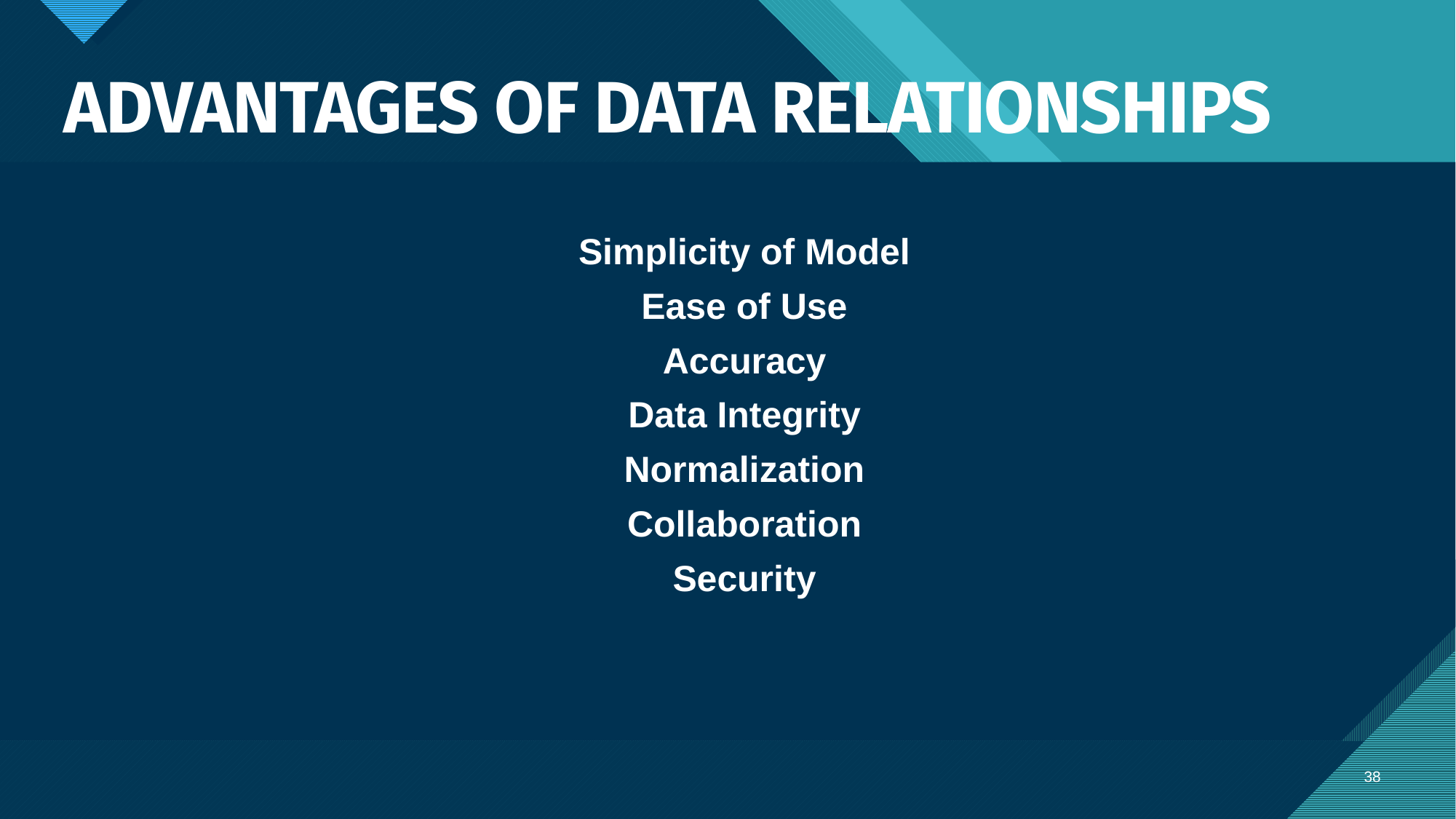

# ADVANTAGES OF DATA RELATIONSHIPS
Simplicity of Model
Ease of Use
Accuracy
Data Integrity
Normalization
Collaboration
Security

38